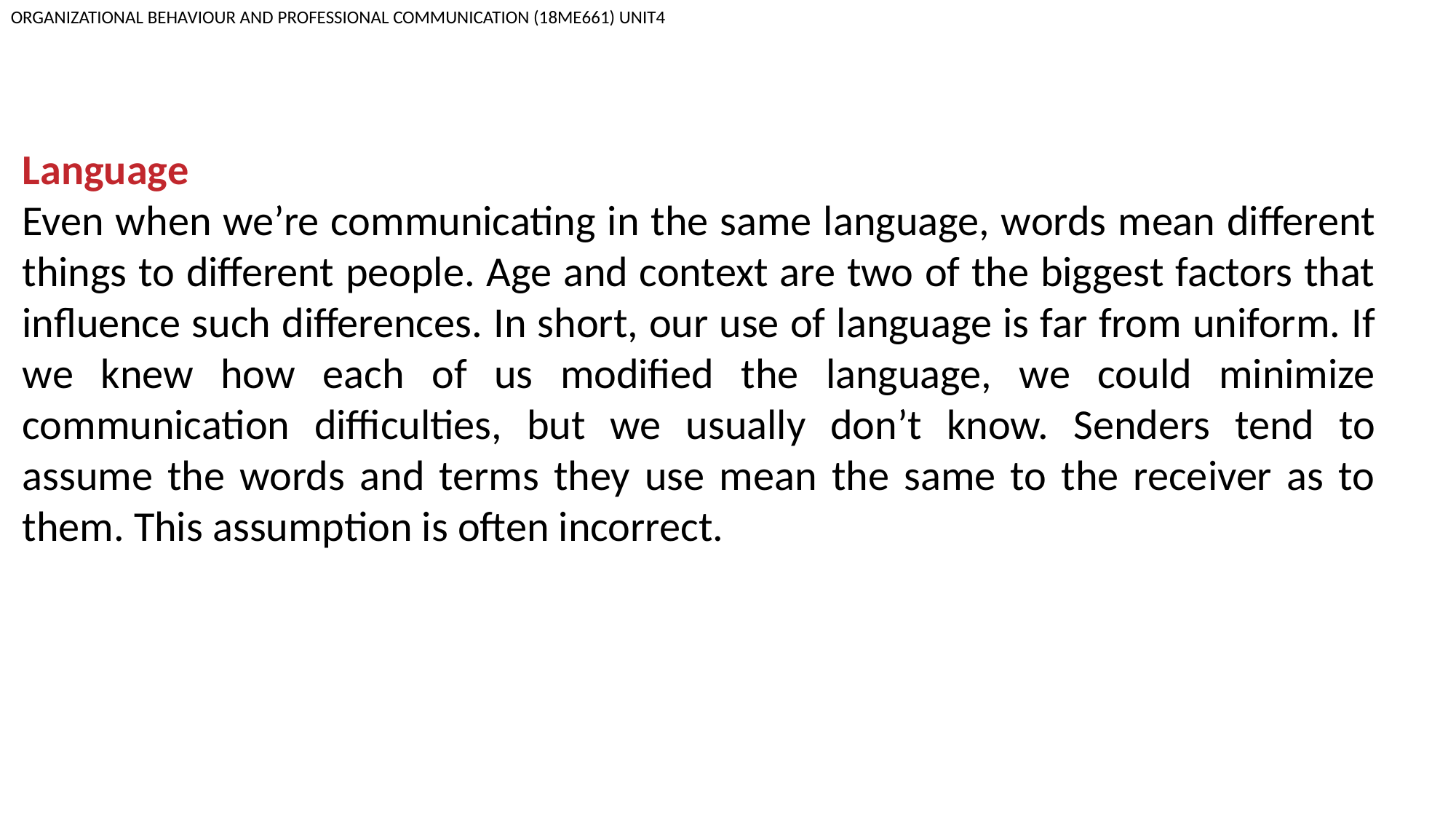

ORGANIZATIONAL BEHAVIOUR AND PROFESSIONAL COMMUNICATION (18ME661) UNIT4
Language
Even when we’re communicating in the same language, words mean different things to different people. Age and context are two of the biggest factors that influence such differences. In short, our use of language is far from uniform. If we knew how each of us modified the language, we could minimize communication difficulties, but we usually don’t know. Senders tend to assume the words and terms they use mean the same to the receiver as to them. This assumption is often incorrect.